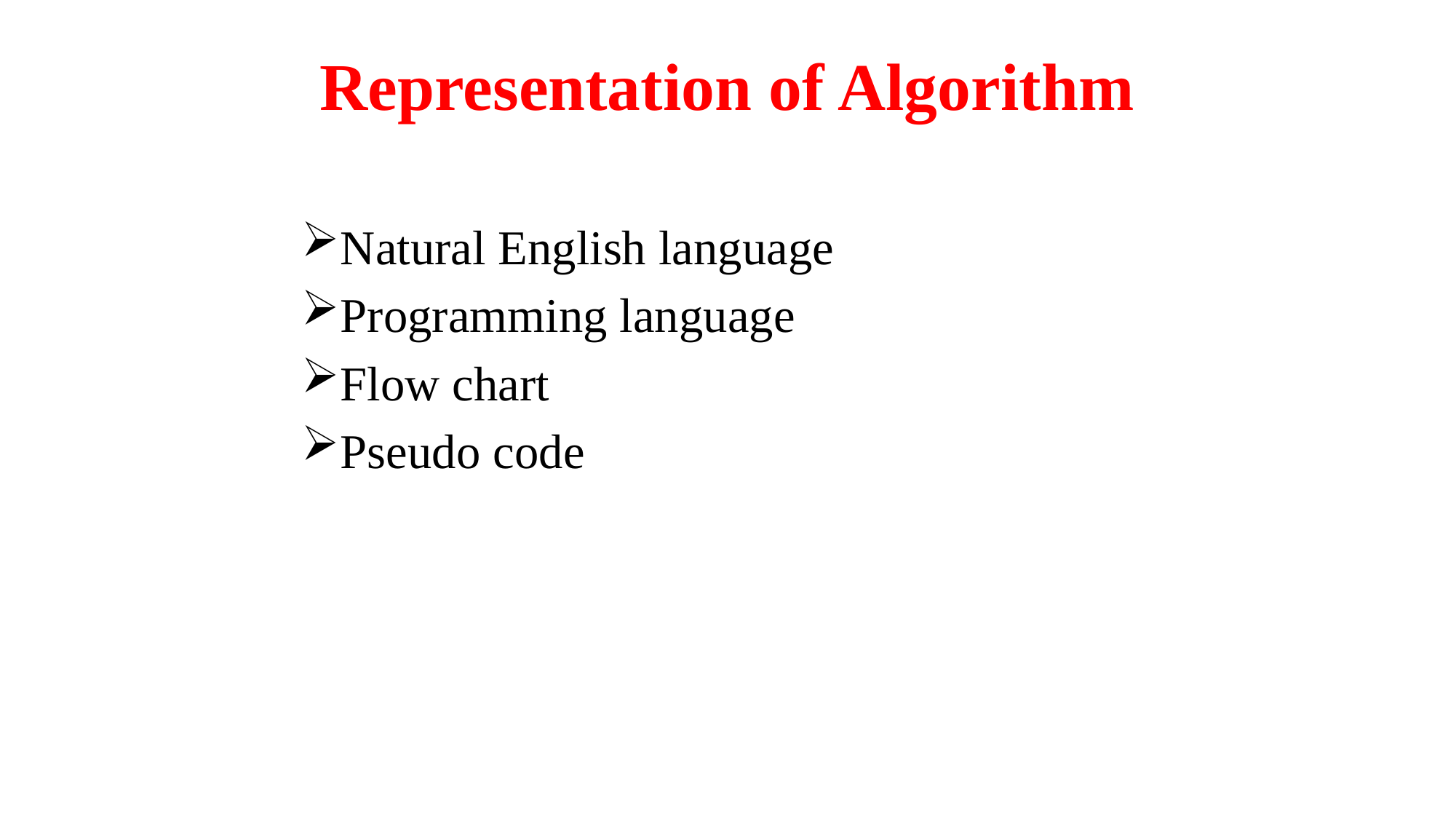

# Representation of Algorithm

Natural English language
Programming language
Flow chart
Pseudo code